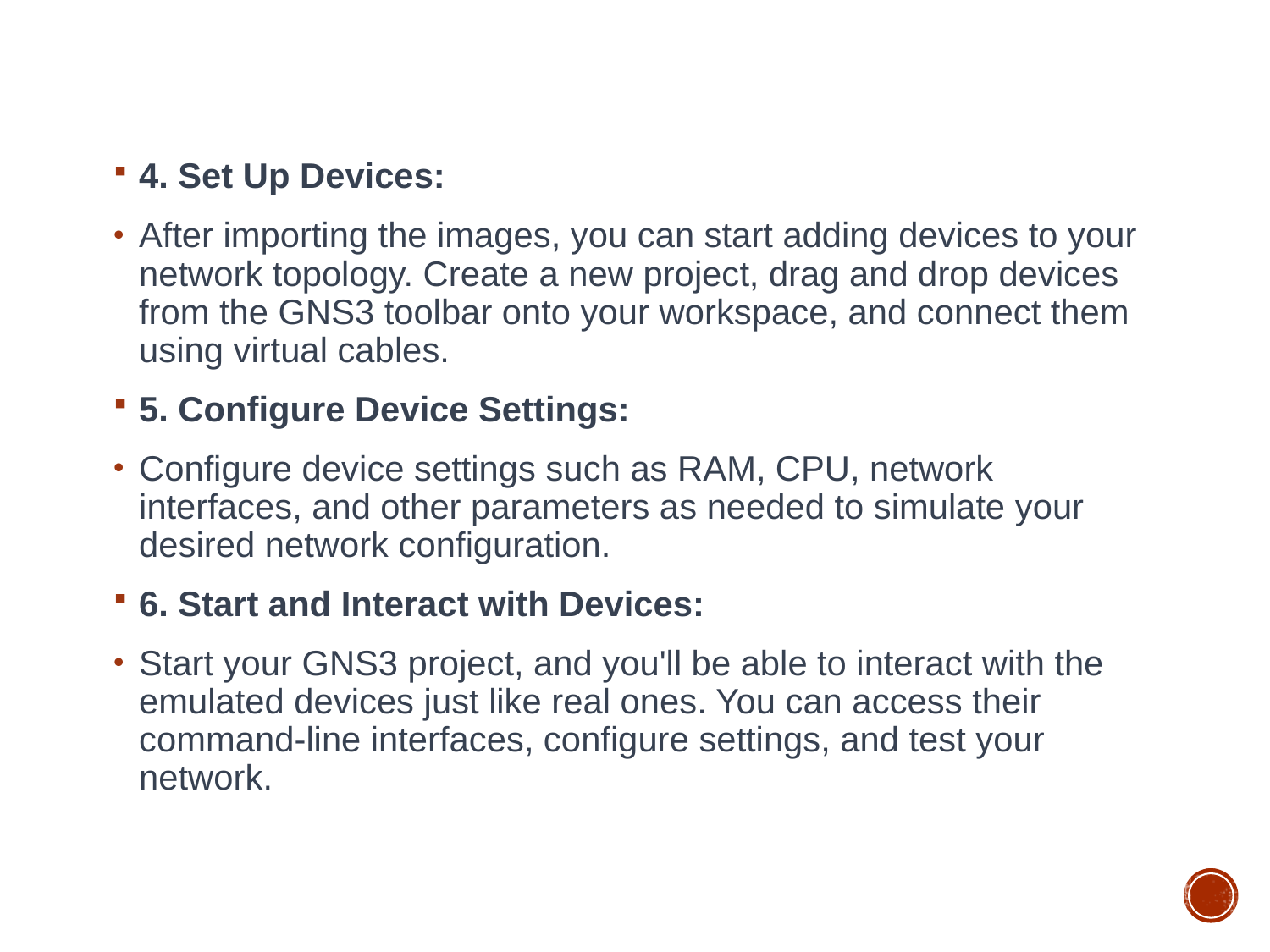

4. Set Up Devices:
After importing the images, you can start adding devices to your network topology. Create a new project, drag and drop devices from the GNS3 toolbar onto your workspace, and connect them using virtual cables.
5. Configure Device Settings:
Configure device settings such as RAM, CPU, network interfaces, and other parameters as needed to simulate your desired network configuration.
6. Start and Interact with Devices:
Start your GNS3 project, and you'll be able to interact with the emulated devices just like real ones. You can access their command-line interfaces, configure settings, and test your network.